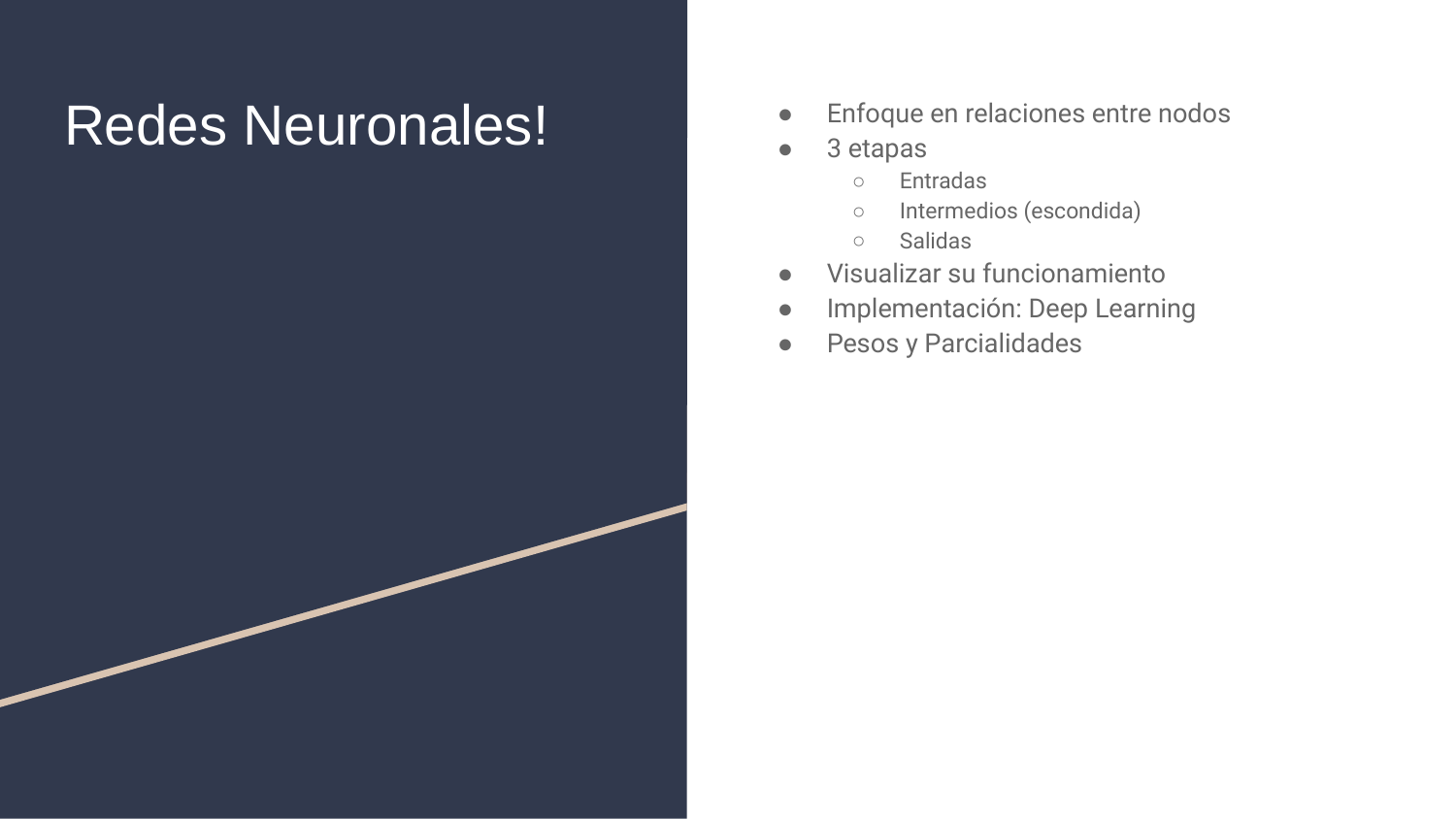

# Redes Neuronales!
Enfoque en relaciones entre nodos
3 etapas
Entradas
Intermedios (escondida)
Salidas
Visualizar su funcionamiento
Implementación: Deep Learning
Pesos y Parcialidades